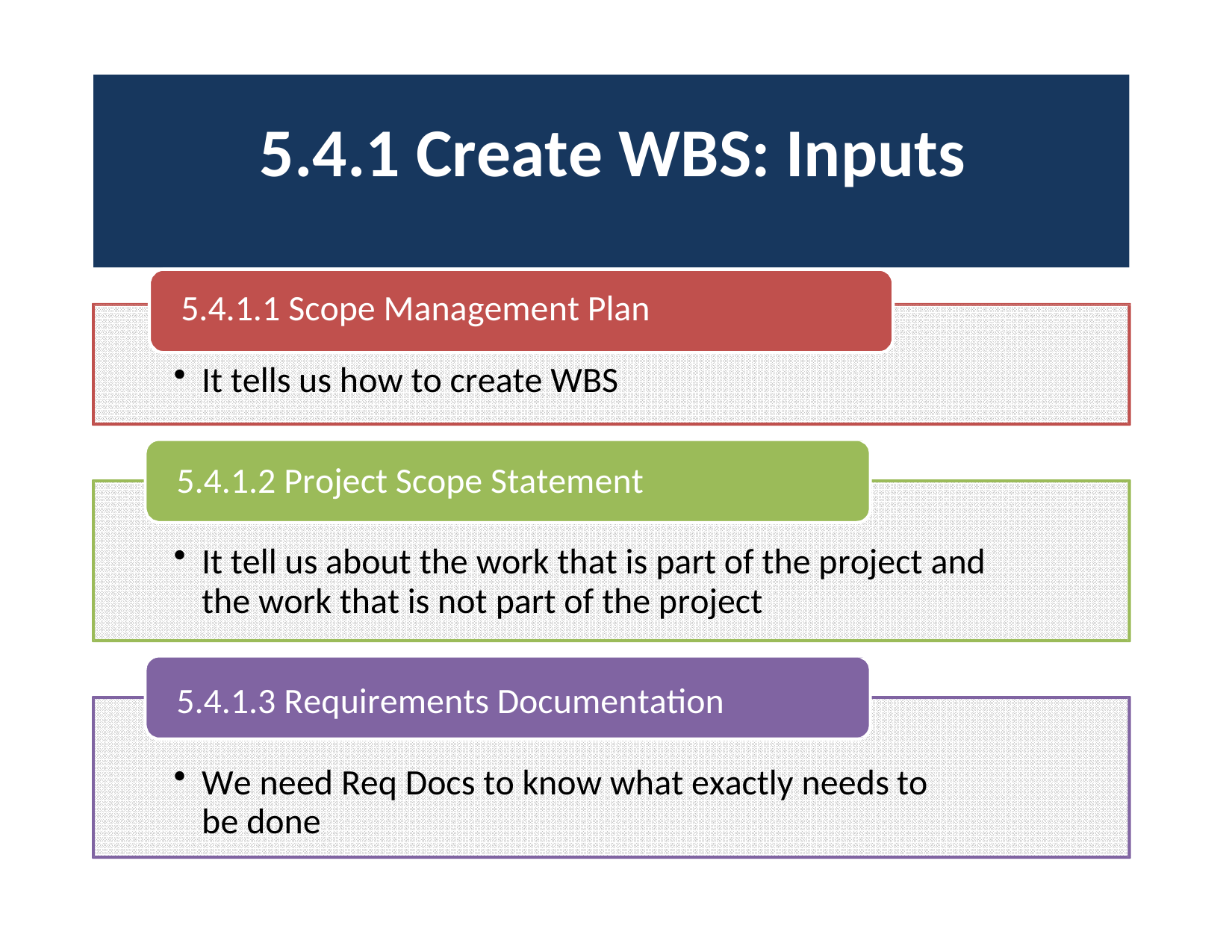

# 5.4.1 Create WBS: Inputs

5.4.1.1 Scope Management Plan
It tells us how to create WBS

5.4.1.2 Project Scope Statement

It tell us about the work that is part of the project and the work that is not part of the project

5.4.1.3 Requirements Documentation

We need Req Docs to know what exactly needs to be done